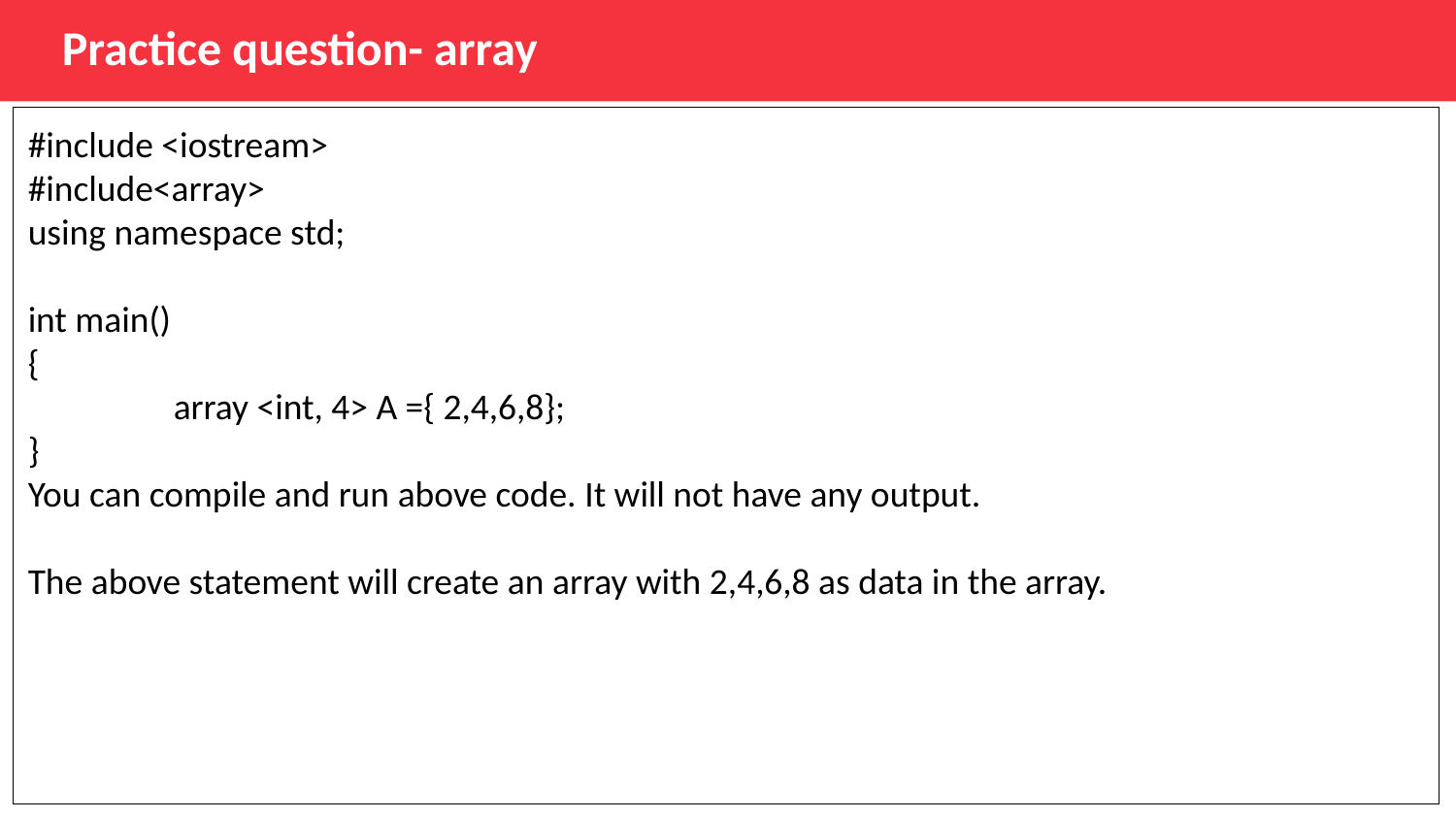

Practice question- array
#include <iostream>
#include<array>
using namespace std;

int main()
{
	array <int, 4> A ={ 2,4,6,8};
}
You can compile and run above code. It will not have any output.

The above statement will create an array with 2,4,6,8 as data in the array.